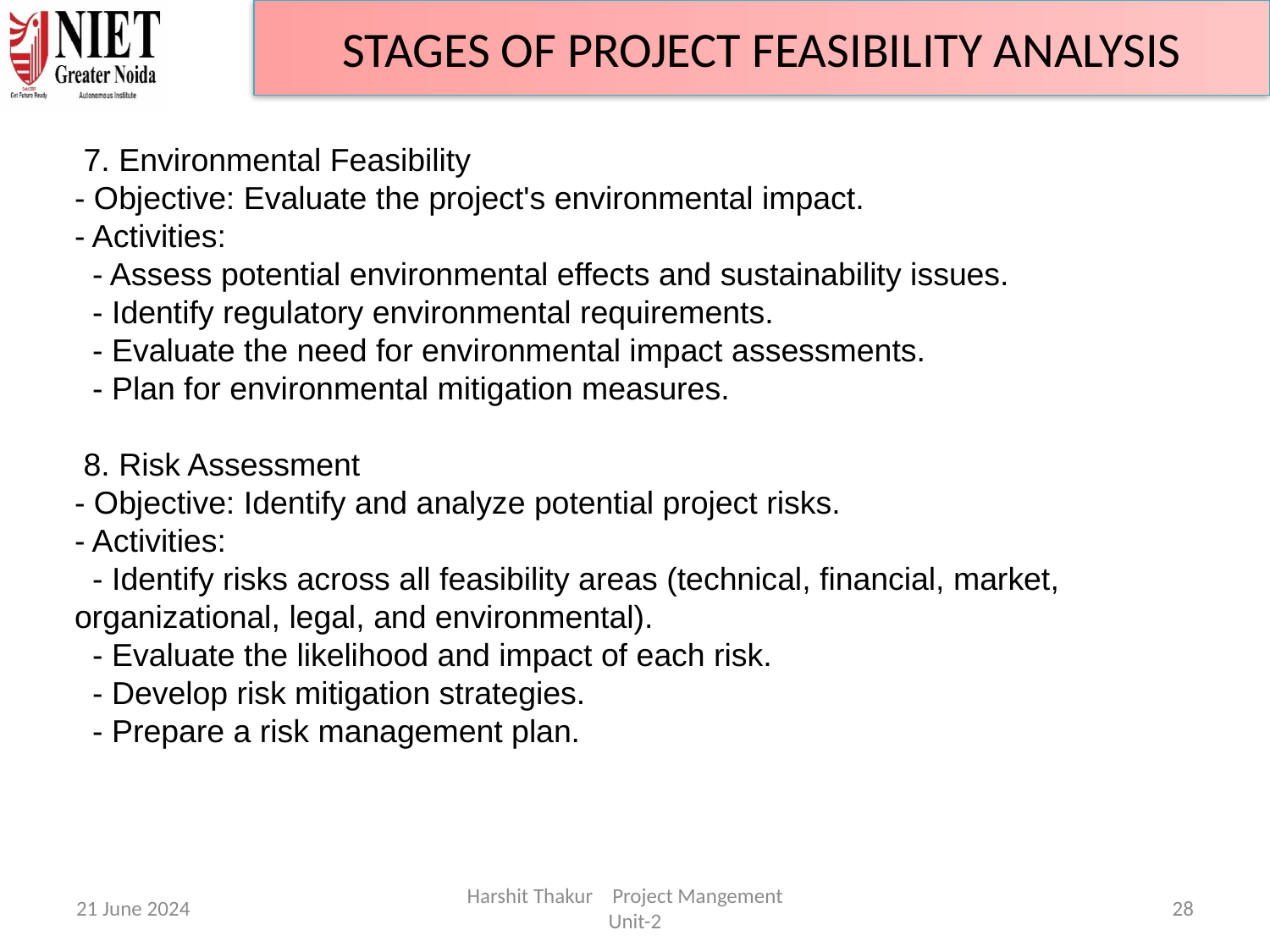

STAGES OF PROJECT FEASIBILITY ANALYSIS

 7. Environmental Feasibility
- Objective: Evaluate the project's environmental impact.
- Activities:
  - Assess potential environmental effects and sustainability issues.
  - Identify regulatory environmental requirements.
  - Evaluate the need for environmental impact assessments.
  - Plan for environmental mitigation measures.

 8. Risk Assessment
- Objective: Identify and analyze potential project risks.
- Activities:
  - Identify risks across all feasibility areas (technical, financial, market, organizational, legal, and environmental).
  - Evaluate the likelihood and impact of each risk.
  - Develop risk mitigation strategies.
  - Prepare a risk management plan.

21 June 2024
Harshit Thakur    Project Mangement     Unit-2
28